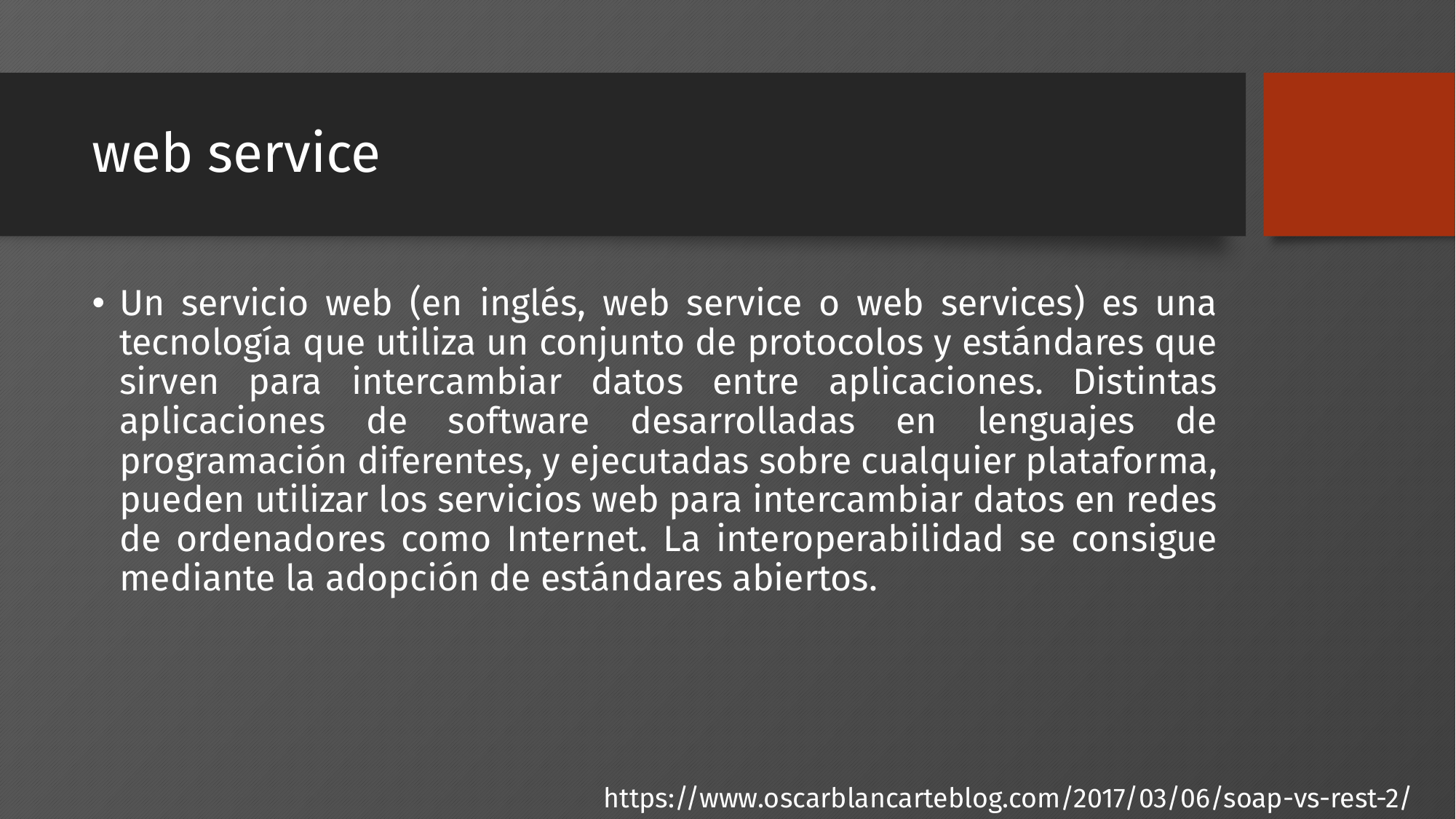

# web service
Un servicio web (en inglés, web service o web services) es una tecnología que utiliza un conjunto de protocolos y estándares que sirven para intercambiar datos entre aplicaciones. Distintas aplicaciones de software desarrolladas en lenguajes de programación diferentes, y ejecutadas sobre cualquier plataforma, pueden utilizar los servicios web para intercambiar datos en redes de ordenadores como Internet. La interoperabilidad se consigue mediante la adopción de estándares abiertos.
https://www.oscarblancarteblog.com/2017/03/06/soap-vs-rest-2/